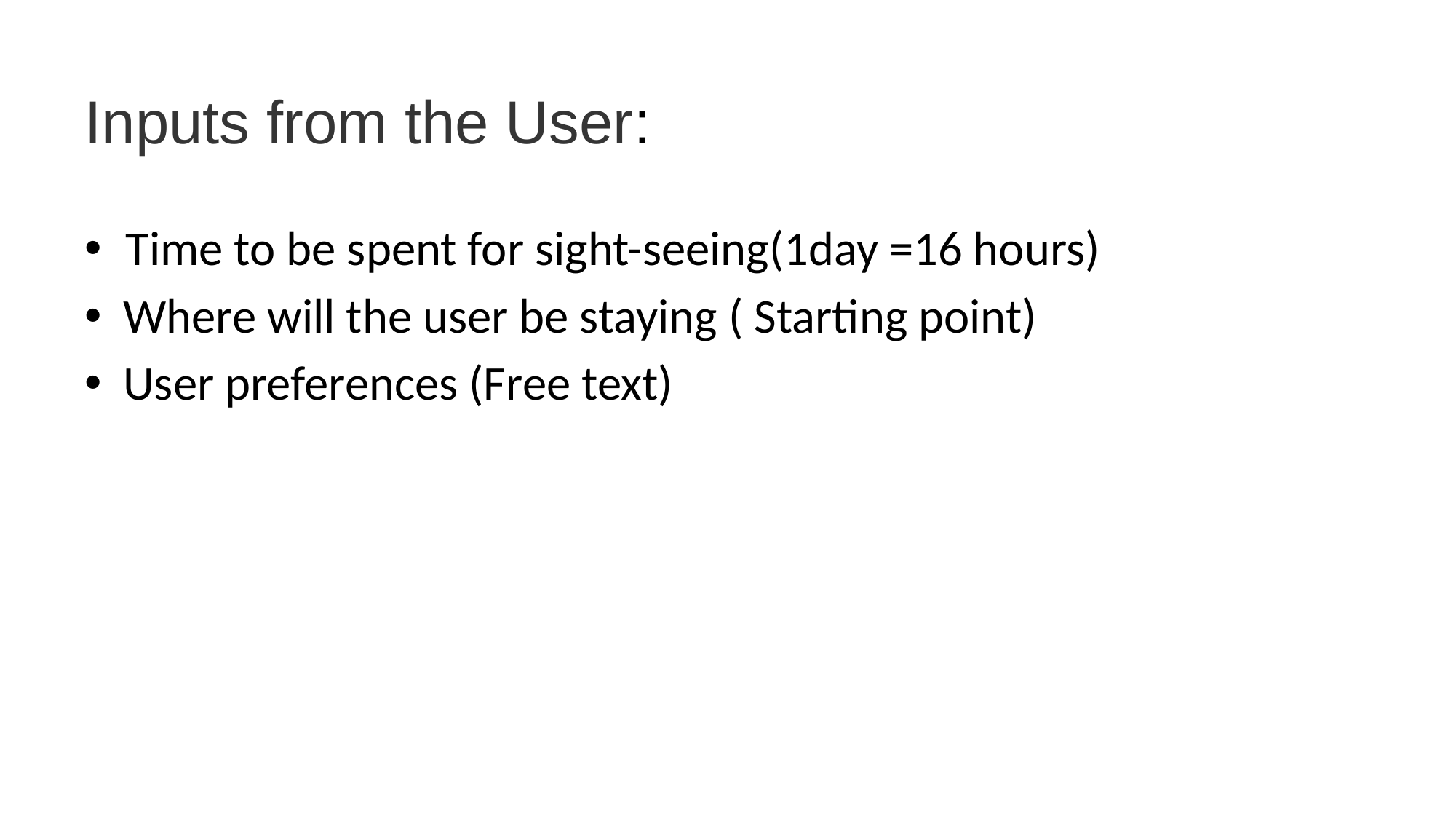

# Inputs from the User:
 Time to be spent for sight-seeing(1day =16 hours)
 Where will the user be staying ( Starting point)
 User preferences (Free text)